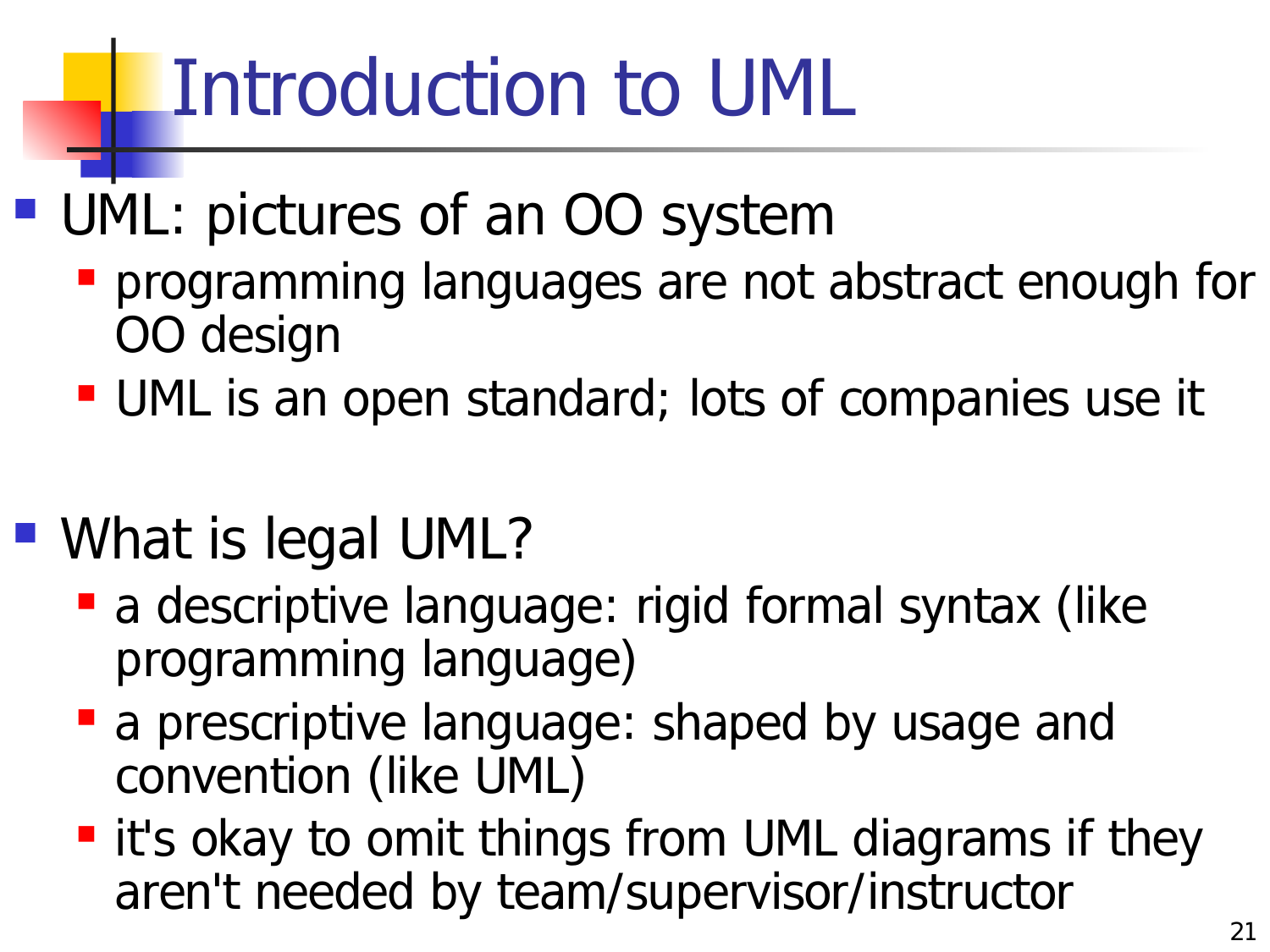

# Introduction to UML
UML: pictures of an OO system
programming languages are not abstract enough for OO design
UML is an open standard; lots of companies use it

What is legal UML?
a descriptive language: rigid formal syntax (like programming language)
a prescriptive language: shaped by usage and convention (like UML)
it's okay to omit things from UML diagrams if they aren't needed by team/supervisor/instructor
21